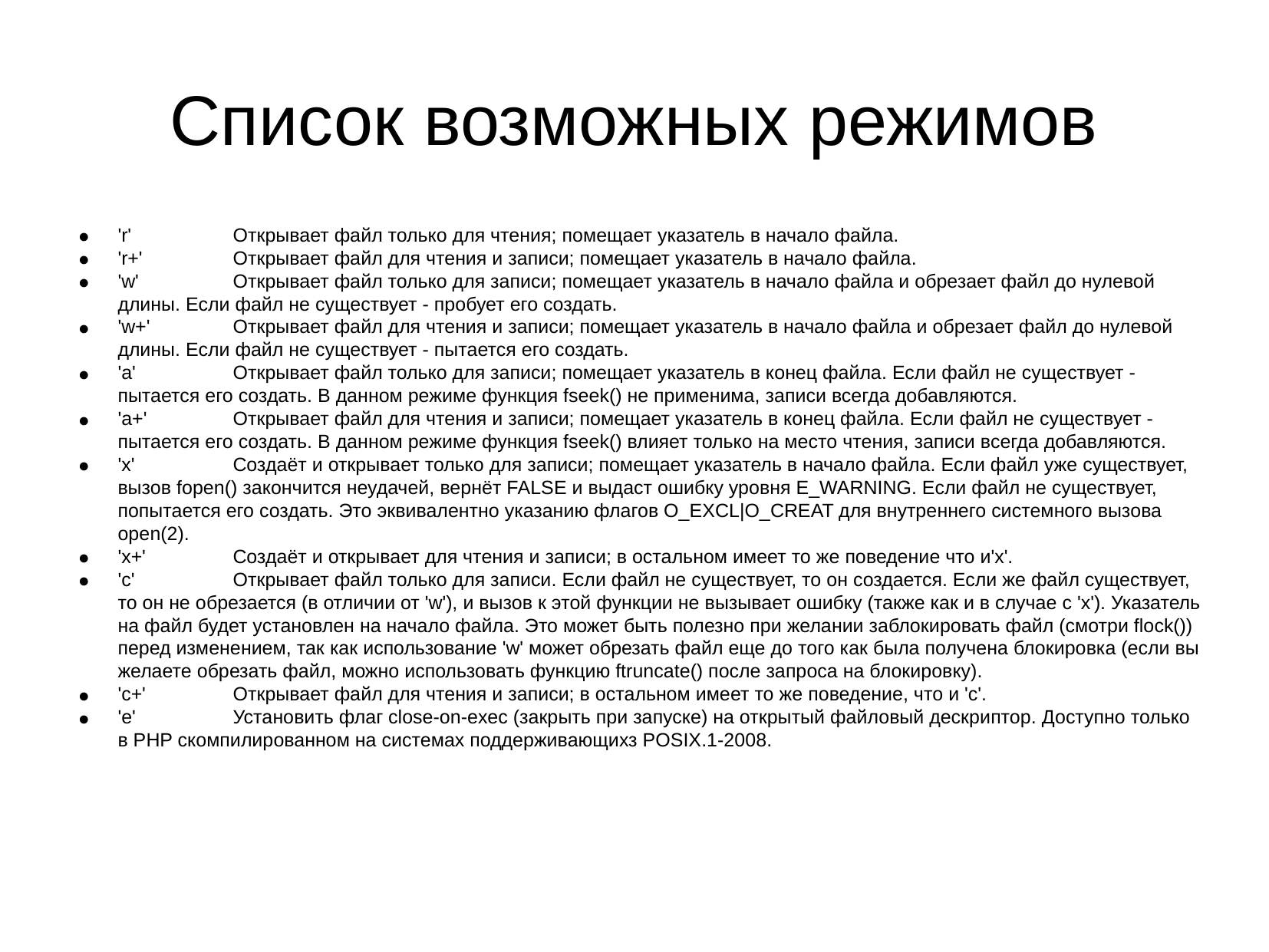

Список возможных режимов
'r'	Открывает файл только для чтения; помещает указатель в начало файла.
'r+'	Открывает файл для чтения и записи; помещает указатель в начало файла.
'w'	Открывает файл только для записи; помещает указатель в начало файла и обрезает файл до нулевой длины. Если файл не существует - пробует его создать.
'w+'	Открывает файл для чтения и записи; помещает указатель в начало файла и обрезает файл до нулевой длины. Если файл не существует - пытается его создать.
'a'	Открывает файл только для записи; помещает указатель в конец файла. Если файл не существует - пытается его создать. В данном режиме функция fseek() не применима, записи всегда добавляются.
'a+'	Открывает файл для чтения и записи; помещает указатель в конец файла. Если файл не существует - пытается его создать. В данном режиме функция fseek() влияет только на место чтения, записи всегда добавляются.
'x'	Создаёт и открывает только для записи; помещает указатель в начало файла. Если файл уже существует, вызов fopen() закончится неудачей, вернёт FALSE и выдаст ошибку уровня E_WARNING. Если файл не существует, попытается его создать. Это эквивалентно указанию флагов O_EXCL|O_CREAT для внутреннего системного вызова open(2).
'x+'	Создаёт и открывает для чтения и записи; в остальном имеет то же поведение что и'x'.
'c'	Открывает файл только для записи. Если файл не существует, то он создается. Если же файл существует, то он не обрезается (в отличии от 'w'), и вызов к этой функции не вызывает ошибку (также как и в случае с 'x'). Указатель на файл будет установлен на начало файла. Это может быть полезно при желании заблокировать файл (смотри flock()) перед изменением, так как использование 'w' может обрезать файл еще до того как была получена блокировка (если вы желаете обрезать файл, можно использовать функцию ftruncate() после запроса на блокировку).
'c+'	Открывает файл для чтения и записи; в остальном имеет то же поведение, что и 'c'.
'e'	Установить флаг close-on-exec (закрыть при запуске) на открытый файловый дескриптор. Доступно только в PHP скомпилированном на системах поддерживающихз POSIX.1-2008.